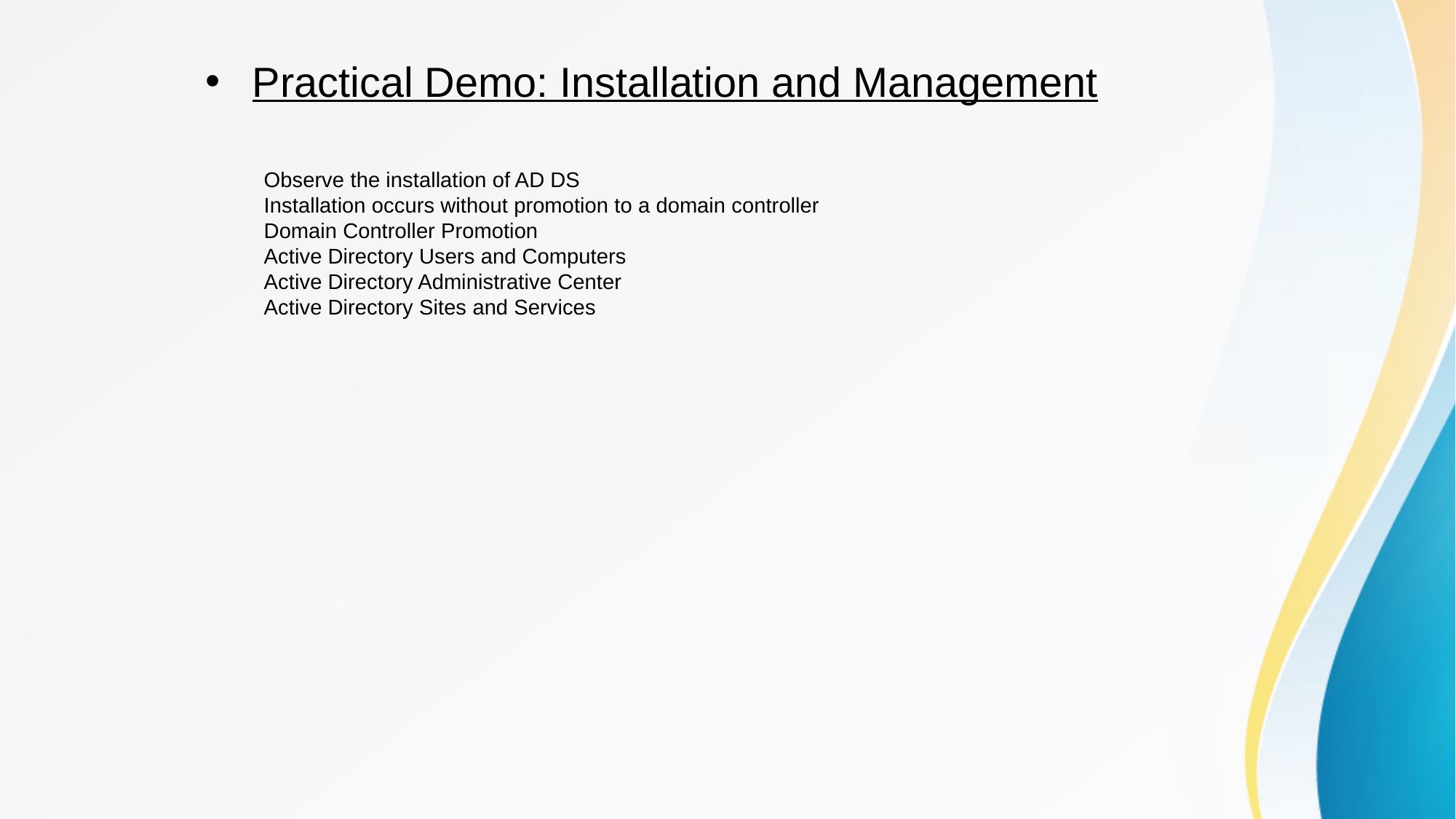

# Practical Demo: Installation and Management
Observe the installation of AD DS
Installation occurs without promotion to a domain controller
Domain Controller Promotion
Active Directory Users and Computers
Active Directory Administrative Center
Active Directory Sites and Services